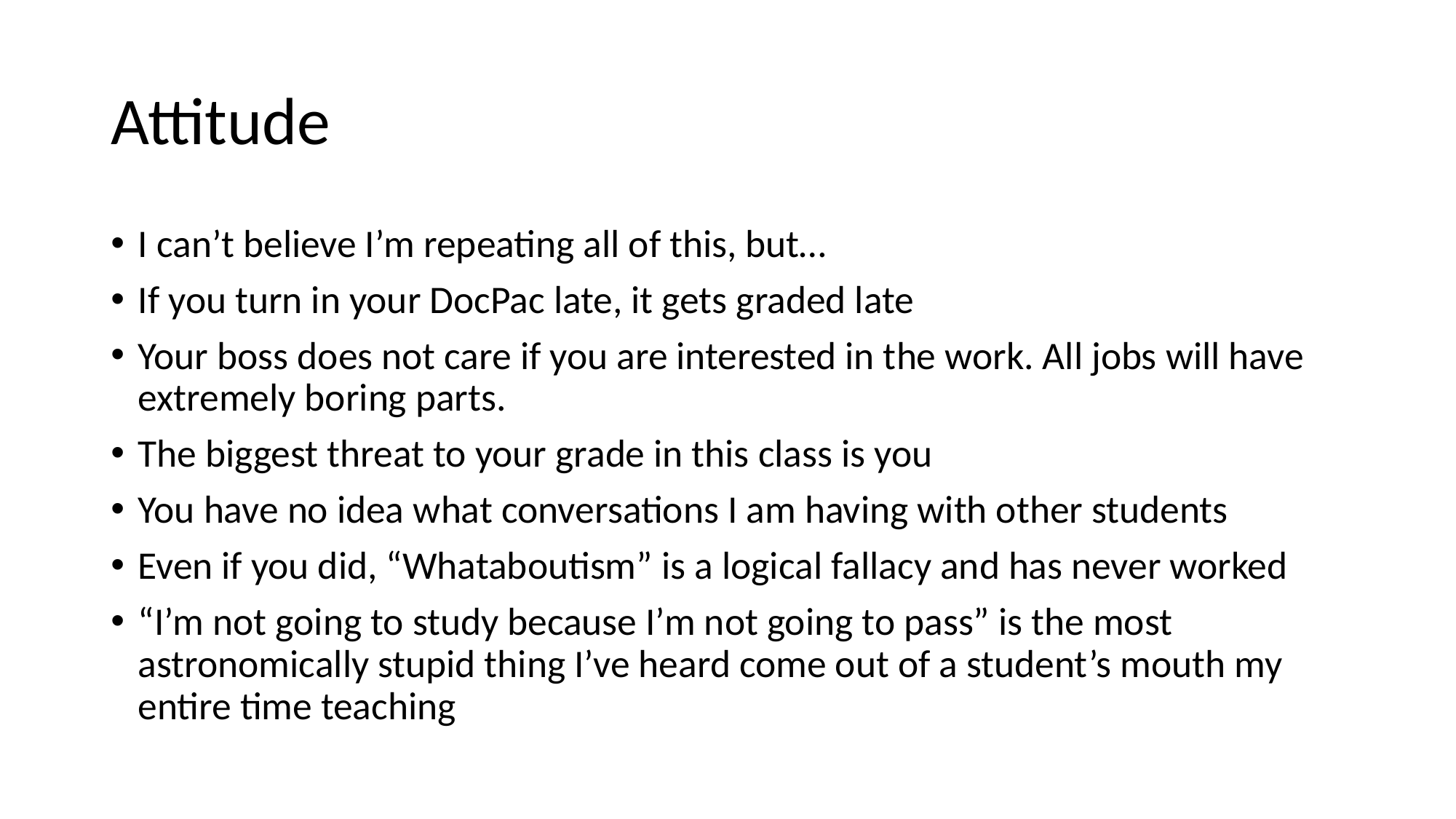

# Attitude
I can’t believe I’m repeating all of this, but…
If you turn in your DocPac late, it gets graded late
Your boss does not care if you are interested in the work. All jobs will have extremely boring parts.
The biggest threat to your grade in this class is you
You have no idea what conversations I am having with other students
Even if you did, “Whataboutism” is a logical fallacy and has never worked
“I’m not going to study because I’m not going to pass” is the most astronomically stupid thing I’ve heard come out of a student’s mouth my entire time teaching